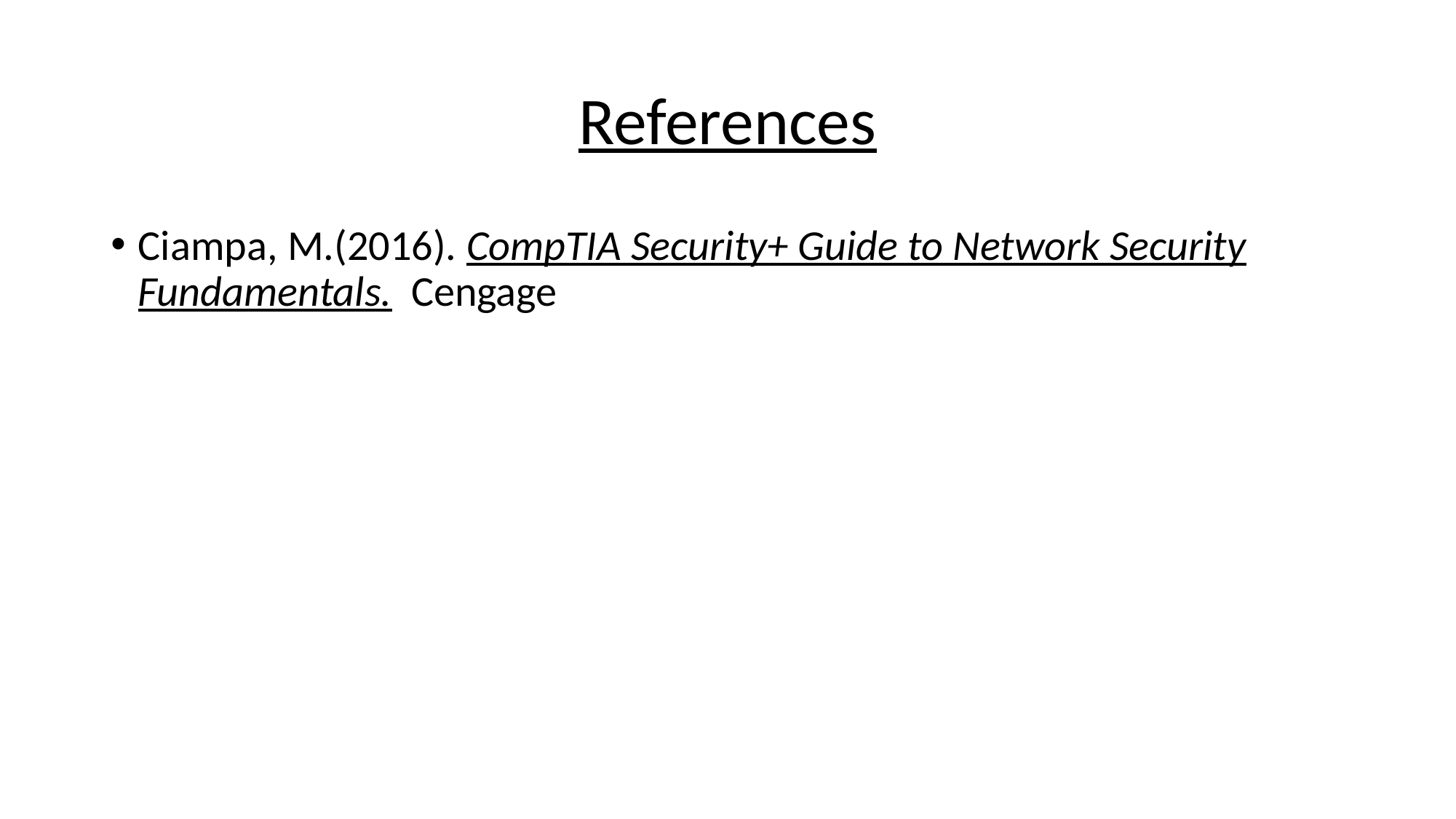

# References
Ciampa, M.(2016). CompTIA Security+ Guide to Network Security Fundamentals.  Cengage